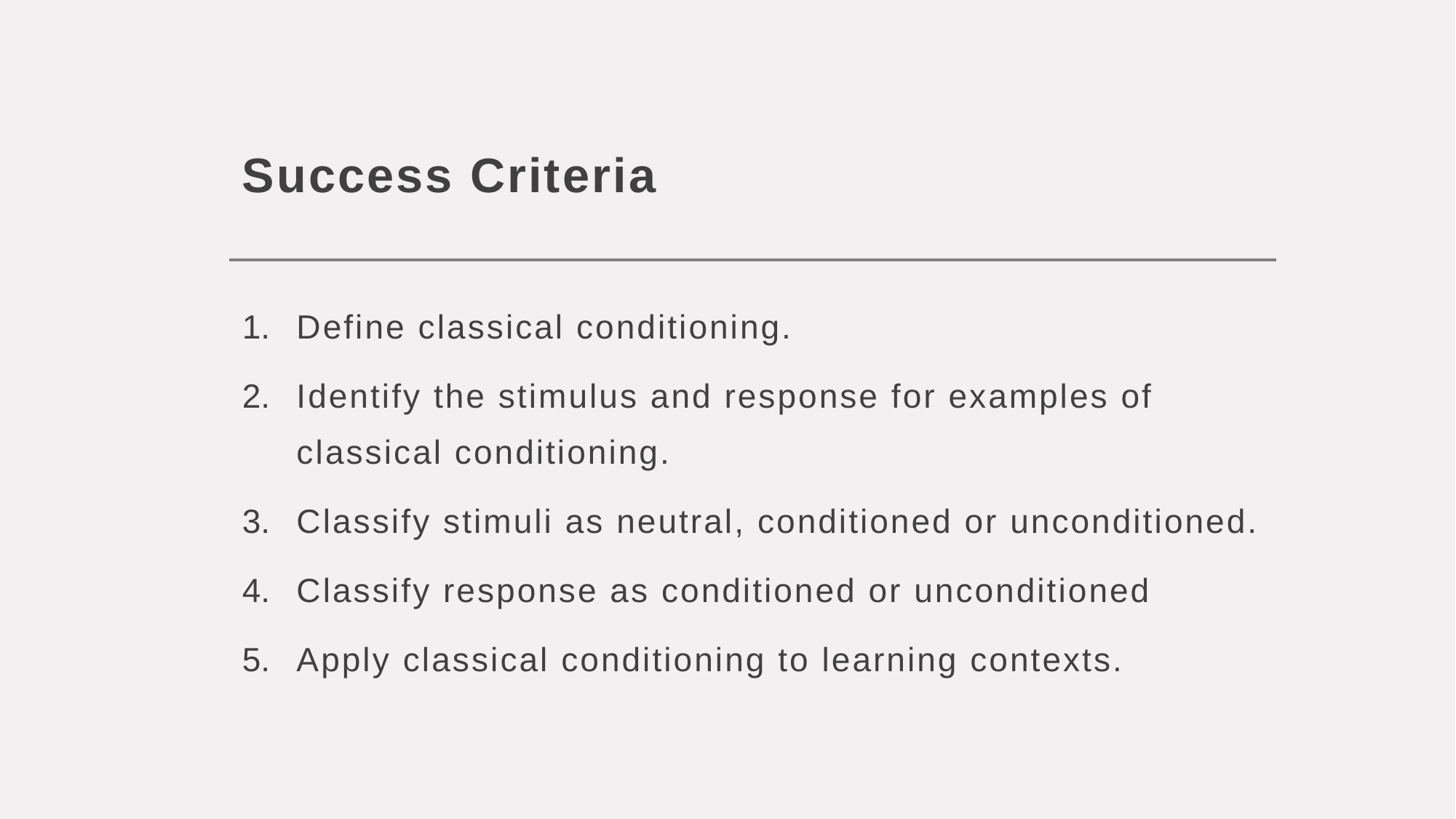

# Success Criteria
Define classical conditioning.
Identify the stimulus and response for examples of classical conditioning.
Classify stimuli as neutral, conditioned or unconditioned.
Classify response as conditioned or unconditioned
Apply classical conditioning to learning contexts.